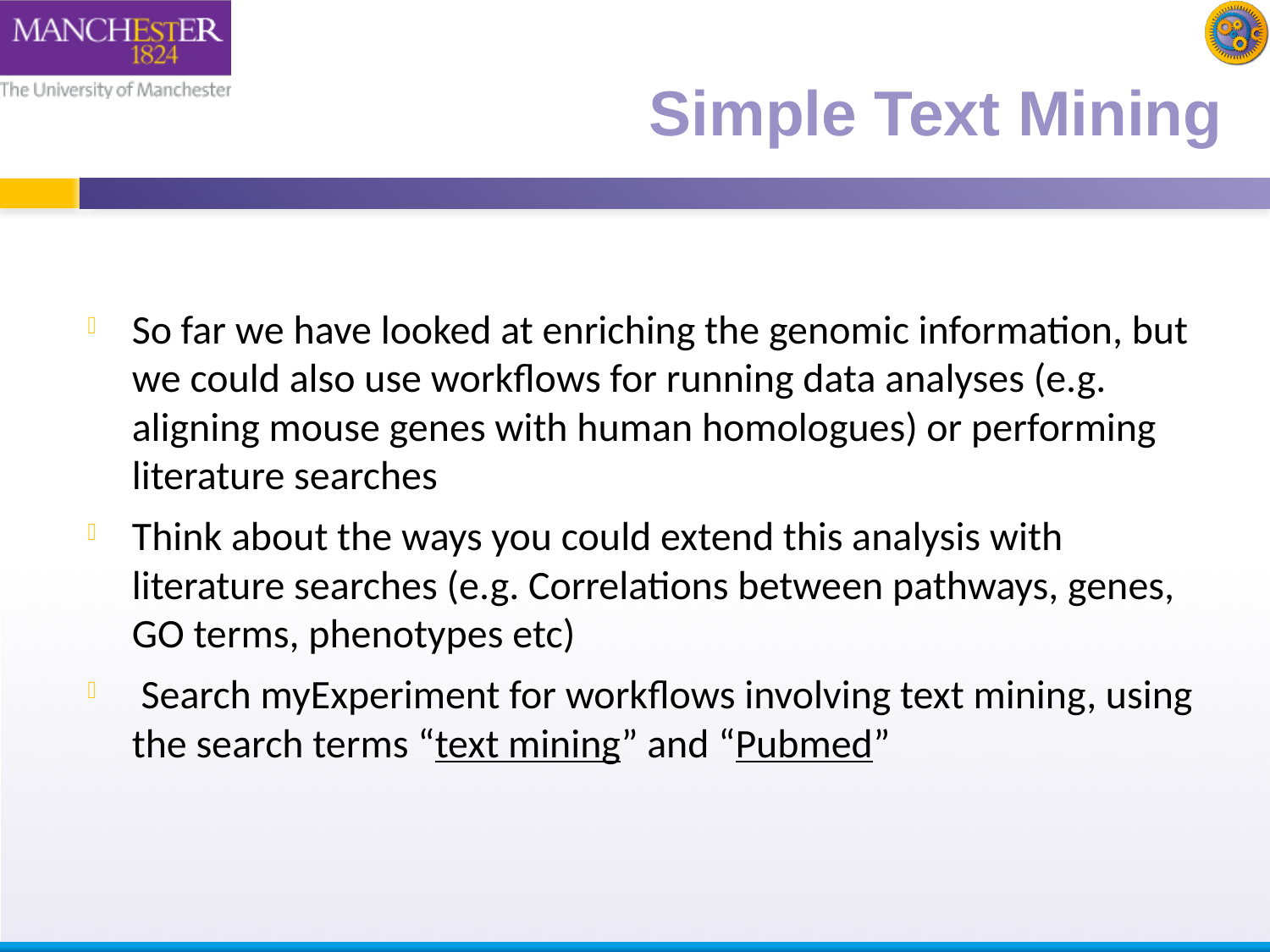

Simple Text Mining

So far we have looked at enriching the genomic information, but we could also use workflows for running data analyses (e.g. aligning mouse genes with human homologues) or performing literature searches
Think about the ways you could extend this analysis with literature searches (e.g. Correlations between pathways, genes, GO terms, phenotypes etc)
 Search myExperiment for workflows involving text mining, using the search terms “text mining” and “Pubmed”